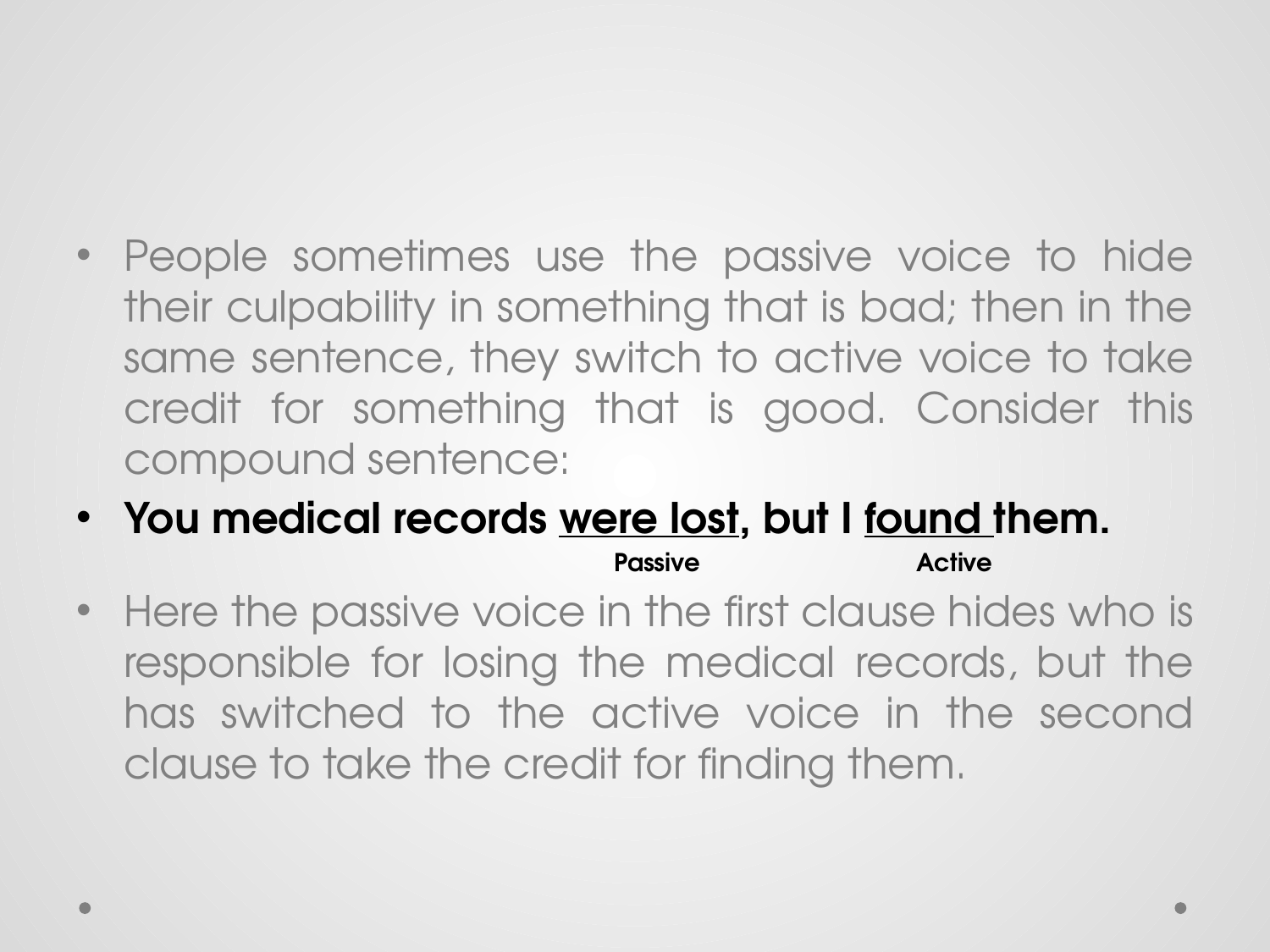

#
People sometimes use the passive voice to hide their culpability in something that is bad; then in the same sentence, they switch to active voice to take credit for something that is good. Consider this compound sentence:
You medical records were lost, but I found them.
                                                                             Passive                               Active
Here the passive voice in the first clause hides who is responsible for losing the medical records, but the has switched to the active voice in the second clause to take the credit for finding them.